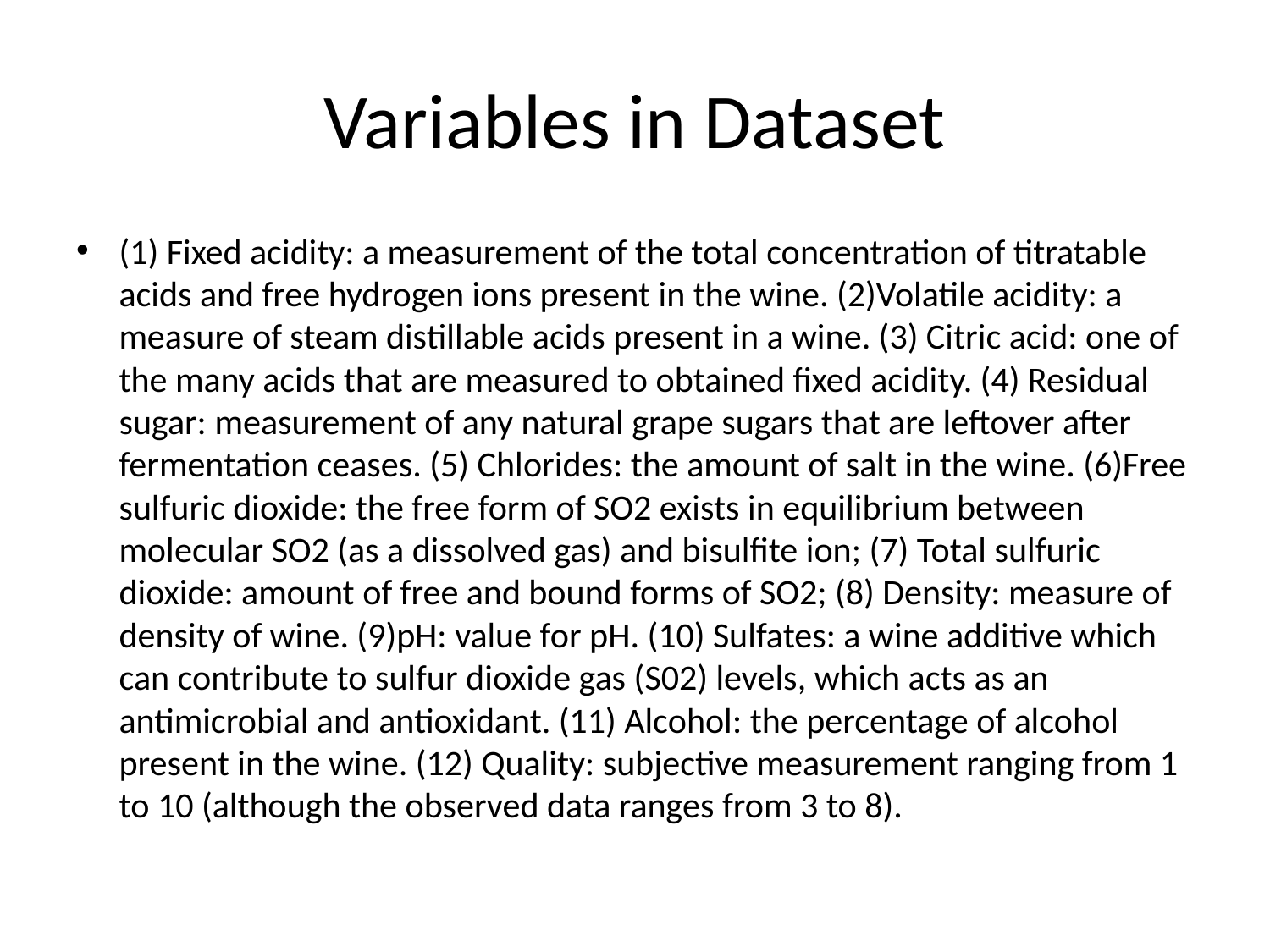

# Variables in Dataset
(1) Fixed acidity: a measurement of the total concentration of titratable acids and free hydrogen ions present in the wine. (2)Volatile acidity: a measure of steam distillable acids present in a wine. (3) Citric acid: one of the many acids that are measured to obtained ﬁxed acidity. (4) Residual sugar: measurement of any natural grape sugars that are leftover after fermentation ceases. (5) Chlorides: the amount of salt in the wine. (6)Free sulfuric dioxide: the free form of SO2 exists in equilibrium between molecular SO2 (as a dissolved gas) and bisulﬁte ion; (7) Total sulfuric dioxide: amount of free and bound forms of SO2; (8) Density: measure of density of wine. (9)pH: value for pH. (10) Sulfates: a wine additive which can contribute to sulfur dioxide gas (S02) levels, which acts as an antimicrobial and antioxidant. (11) Alcohol: the percentage of alcohol present in the wine. (12) Quality: subjective measurement ranging from 1 to 10 (although the observed data ranges from 3 to 8).